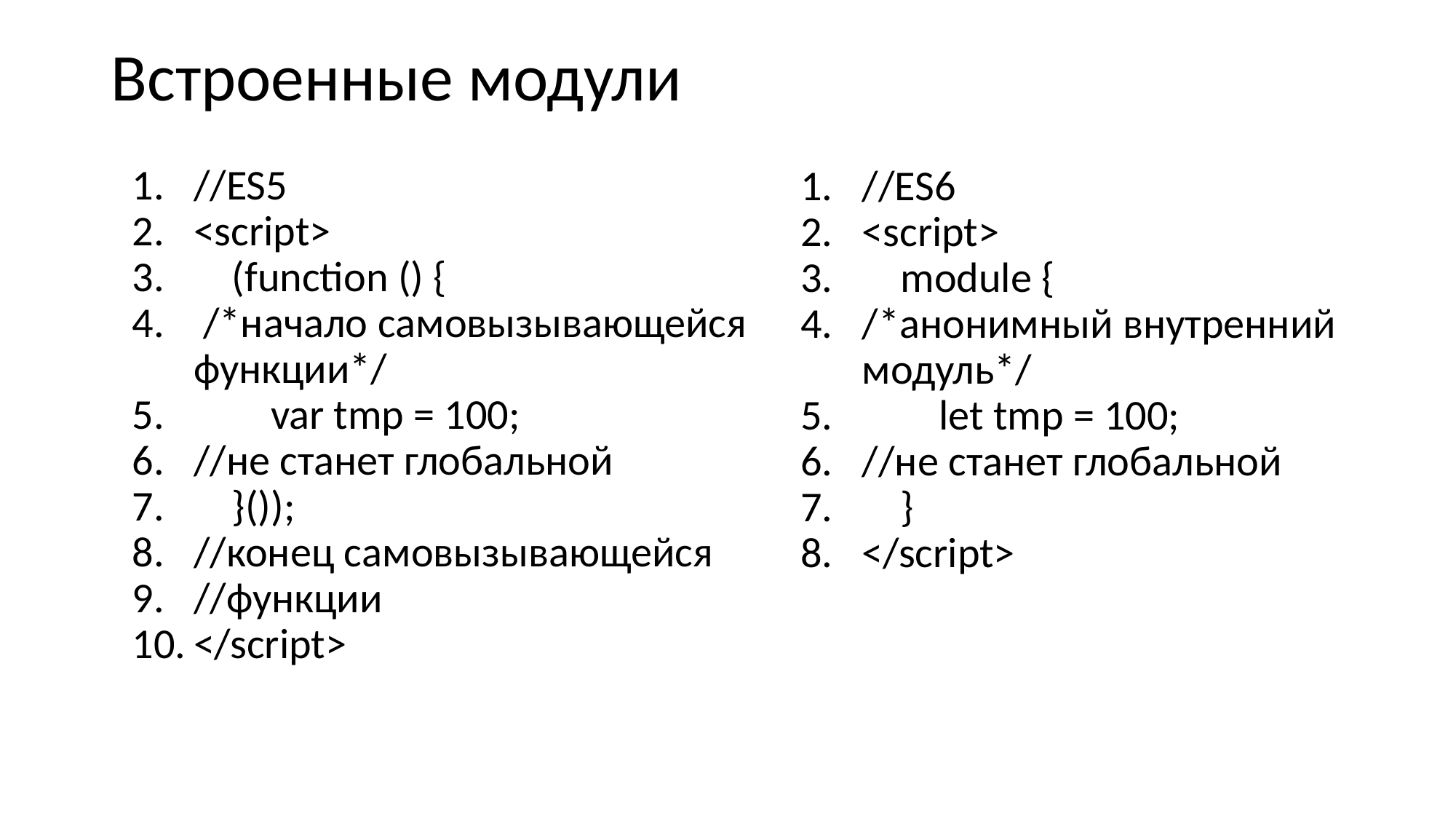

# Встроенные модули
//ES5
<script>
    (function () {
 /*начало самовызывающейся функции*/
        var tmp = 100;
//не станет глобальной
    }());
//конец самовызывающейся
//функции
</script>
//ES6
<script>
    module {
/*анонимный внутренний модуль*/
        let tmp = 100;
//не станет глобальной
    }
</script>